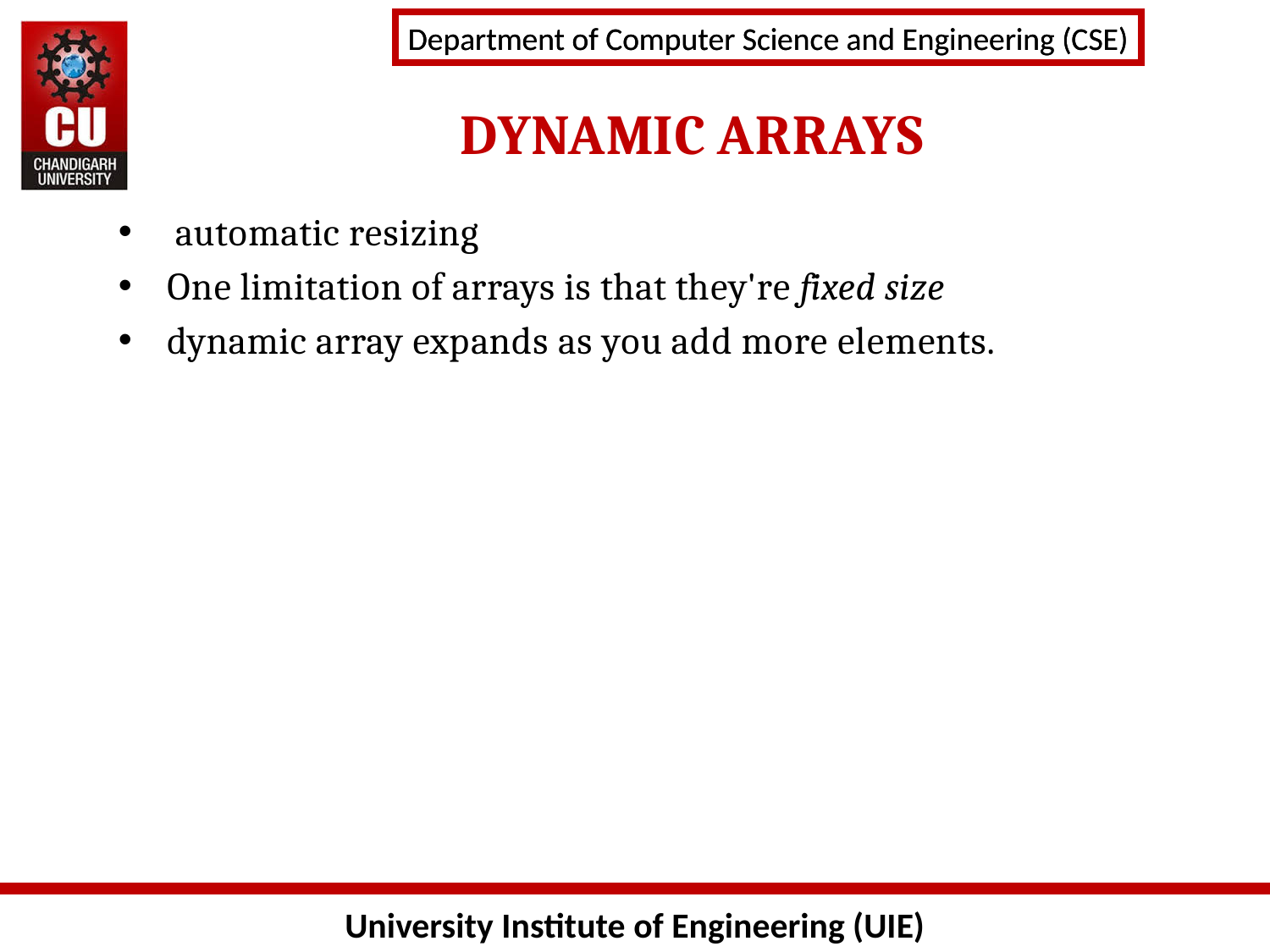

DYNAMIC ARRAYS
 automatic resizing
One limitation of arrays is that they're fixed size
dynamic array expands as you add more elements.